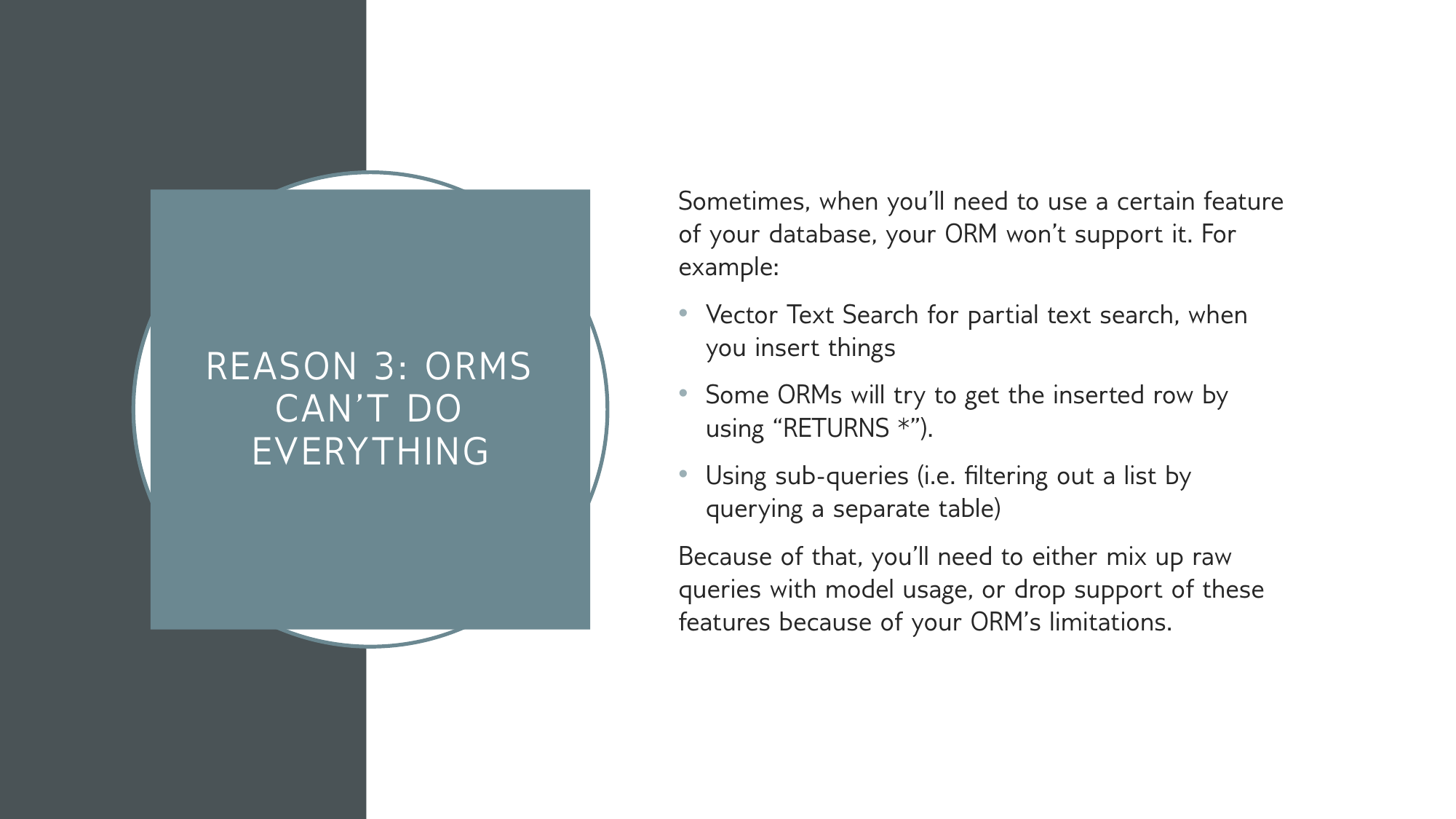

Sometimes, when you’ll need to use a certain feature of your database, your ORM won’t support it. For example:
Vector Text Search for partial text search, when you insert things
Some ORMs will try to get the inserted row by using “RETURNS *”).
Using sub-queries (i.e. filtering out a list by querying a separate table)
Because of that, you’ll need to either mix up raw queries with model usage, or drop support of these features because of your ORM’s limitations.

# Reason 3: ORMs can’t do everything